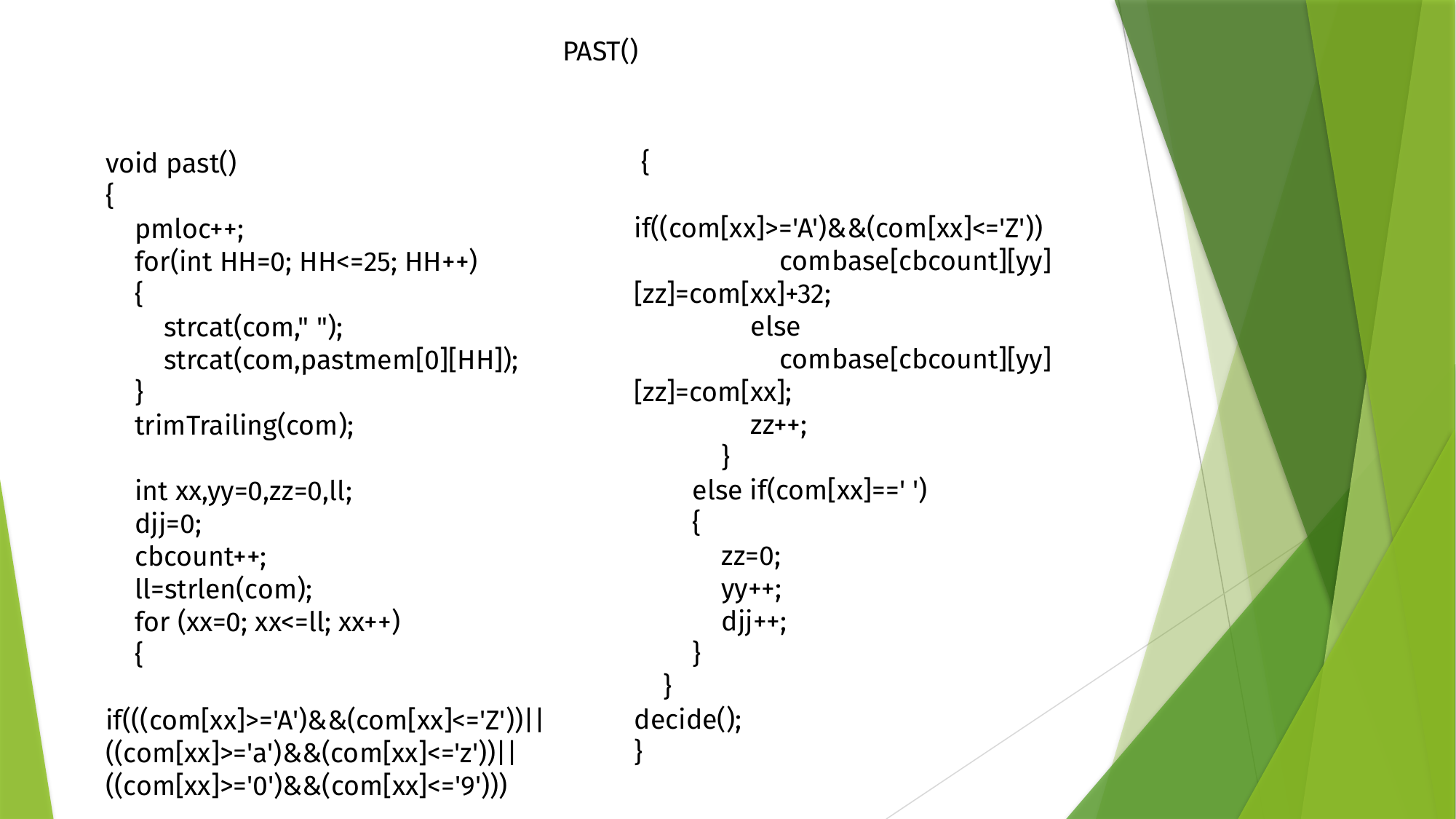

PAST()
 {
                if((com[xx]>='A')&&(com[xx]<='Z'))
                    combase[cbcount][yy][zz]=com[xx]+32;
                else
                    combase[cbcount][yy][zz]=com[xx];
                zz++;
            }
        else if(com[xx]==' ')
        {
            zz=0;
            yy++;
            djj++;
        }
    }
decide();
}
void past()
{
    pmloc++;
    for(int HH=0; HH<=25; HH++)
    {
        strcat(com," ");
        strcat(com,pastmem[0][HH]);
    }
    trimTrailing(com);

    int xx,yy=0,zz=0,ll;
    djj=0;
    cbcount++;
    ll=strlen(com);
    for (xx=0; xx<=ll; xx++)
    {
        if(((com[xx]>='A')&&(com[xx]<='Z'))||((com[xx]>='a')&&(com[xx]<='z'))||((com[xx]>='0')&&(com[xx]<='9')))